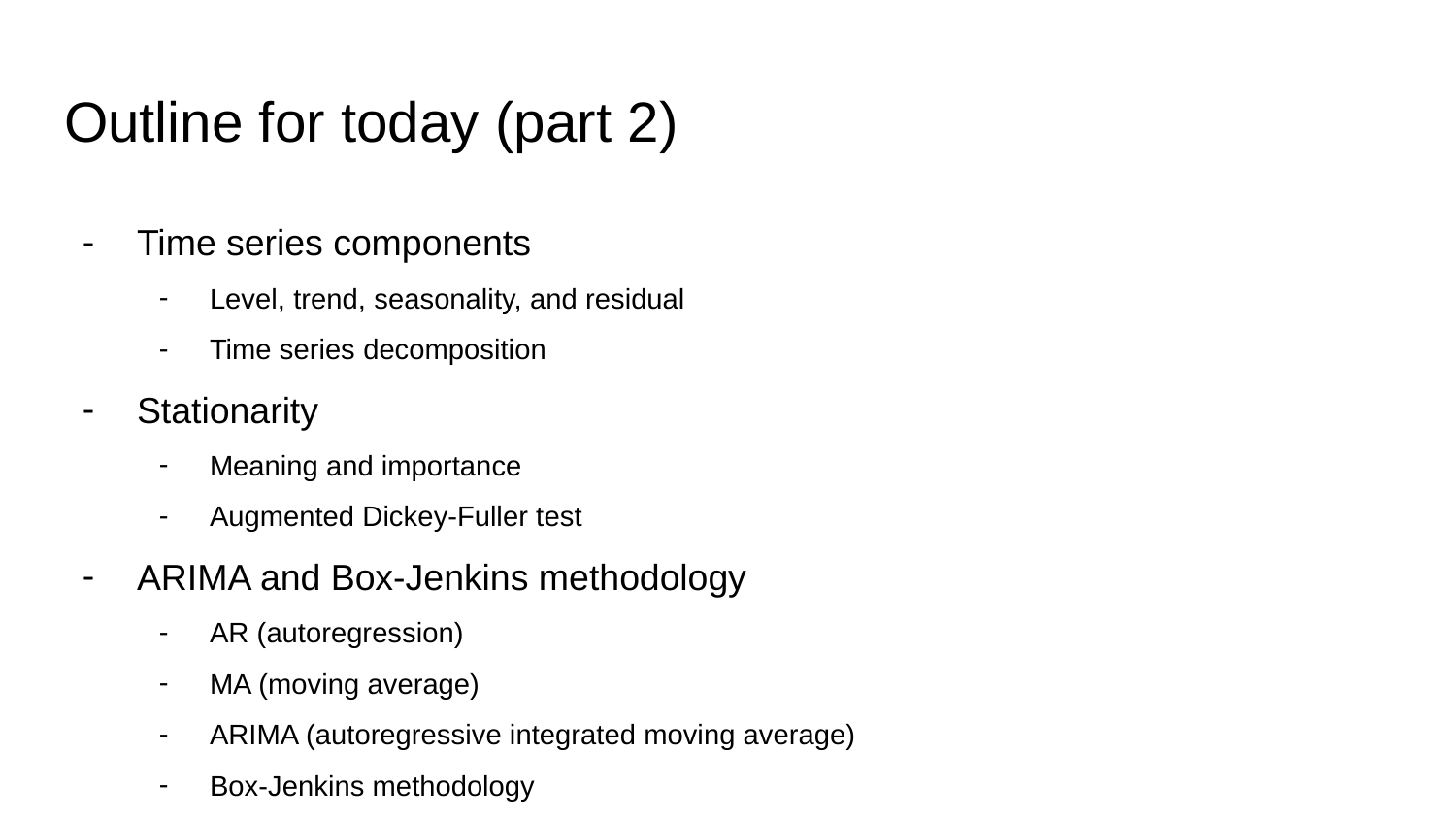

# Outline for today (part 2)
Time series components
Level, trend, seasonality, and residual
Time series decomposition
Stationarity
Meaning and importance
Augmented Dickey-Fuller test
ARIMA and Box-Jenkins methodology
AR (autoregression)
MA (moving average)
ARIMA (autoregressive integrated moving average)
Box-Jenkins methodology